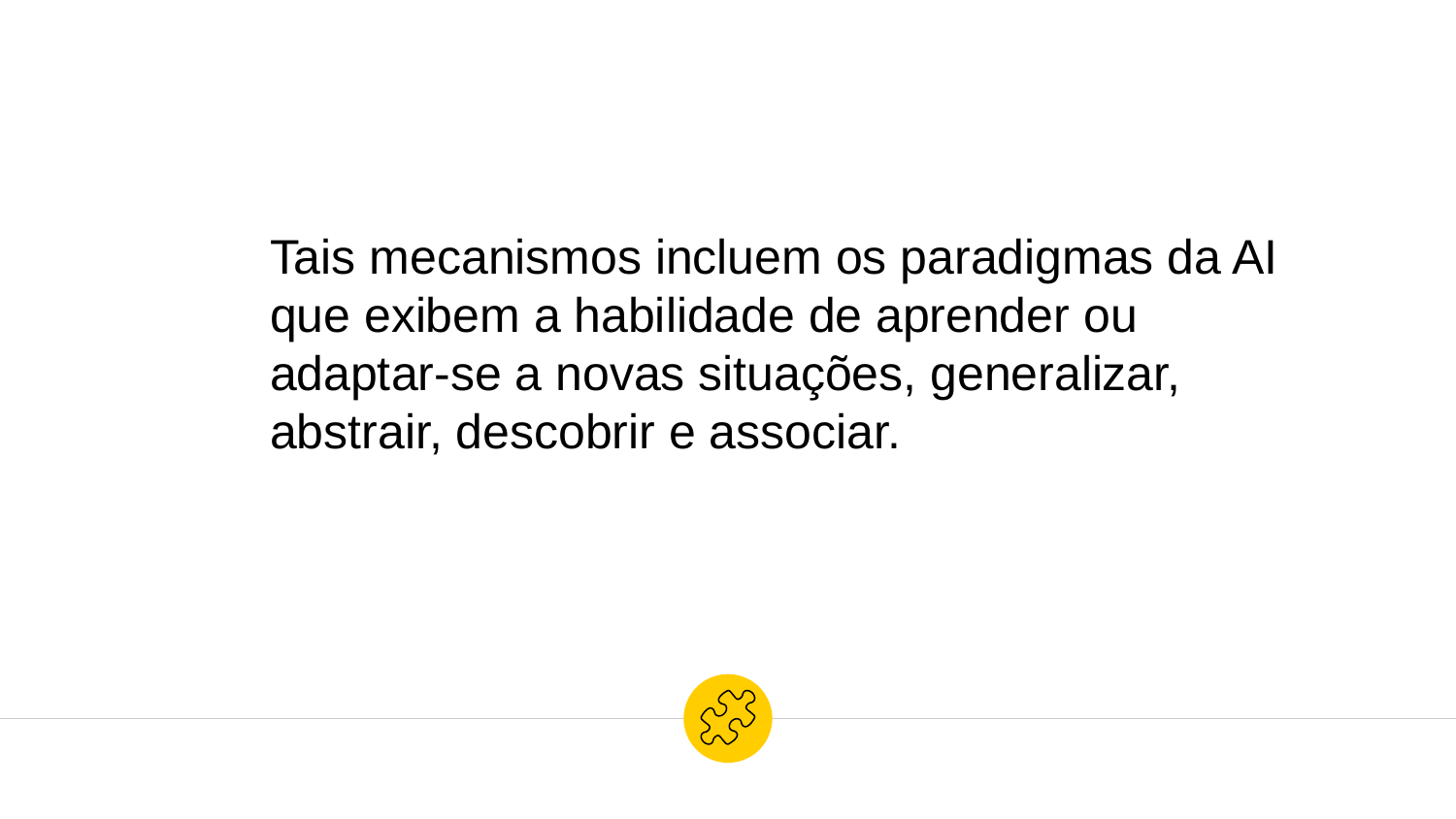

Tais mecanismos incluem os paradigmas da AI que exibem a habilidade de aprender ou adaptar-se a novas situações, generalizar, abstrair, descobrir e associar.